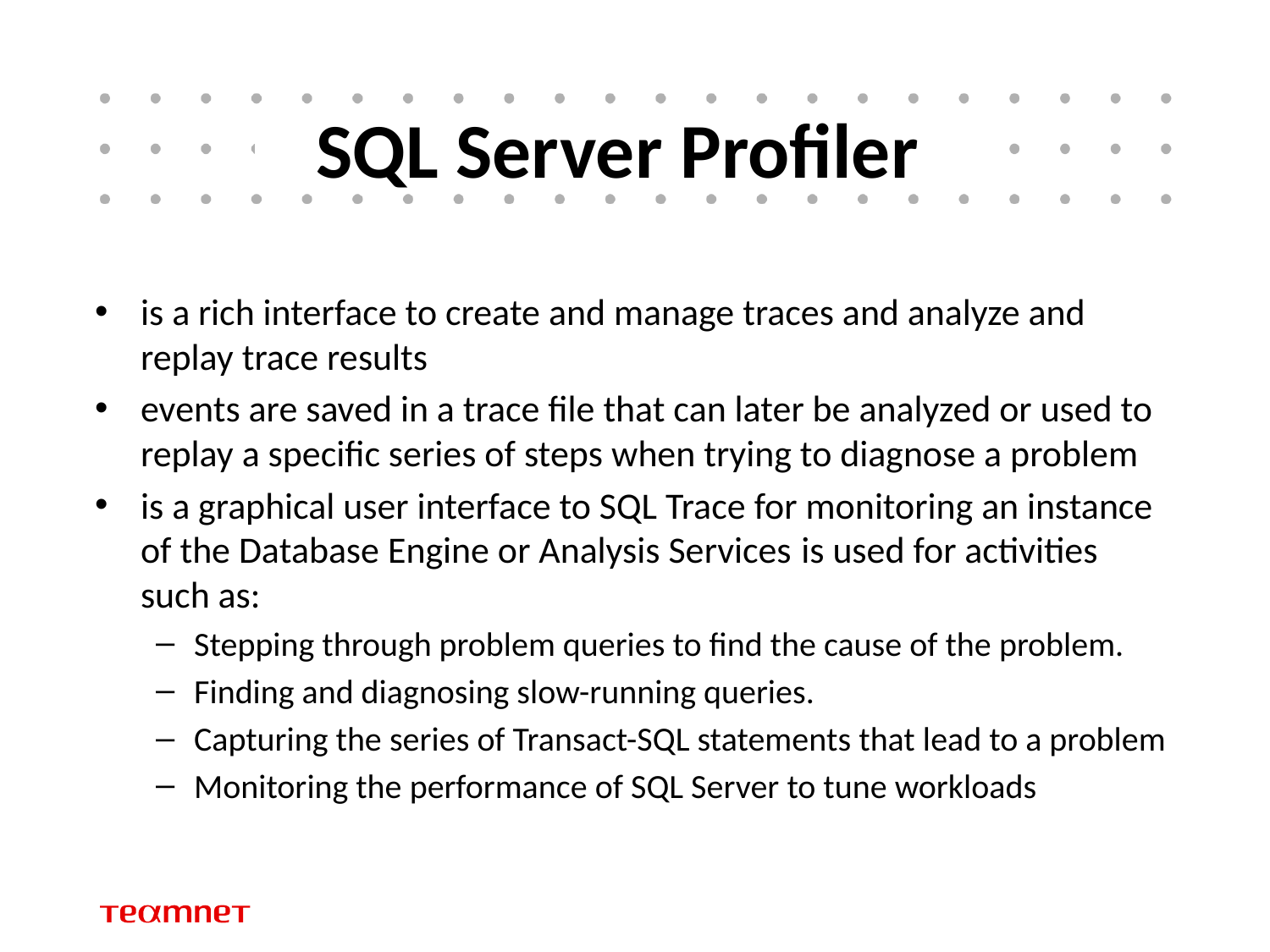

# SQL Server Profiler
is a rich interface to create and manage traces and analyze and replay trace results
events are saved in a trace file that can later be analyzed or used to replay a specific series of steps when trying to diagnose a problem
is a graphical user interface to SQL Trace for monitoring an instance of the Database Engine or Analysis Services is used for activities such as:
Stepping through problem queries to find the cause of the problem.
Finding and diagnosing slow-running queries.
Capturing the series of Transact-SQL statements that lead to a problem
Monitoring the performance of SQL Server to tune workloads